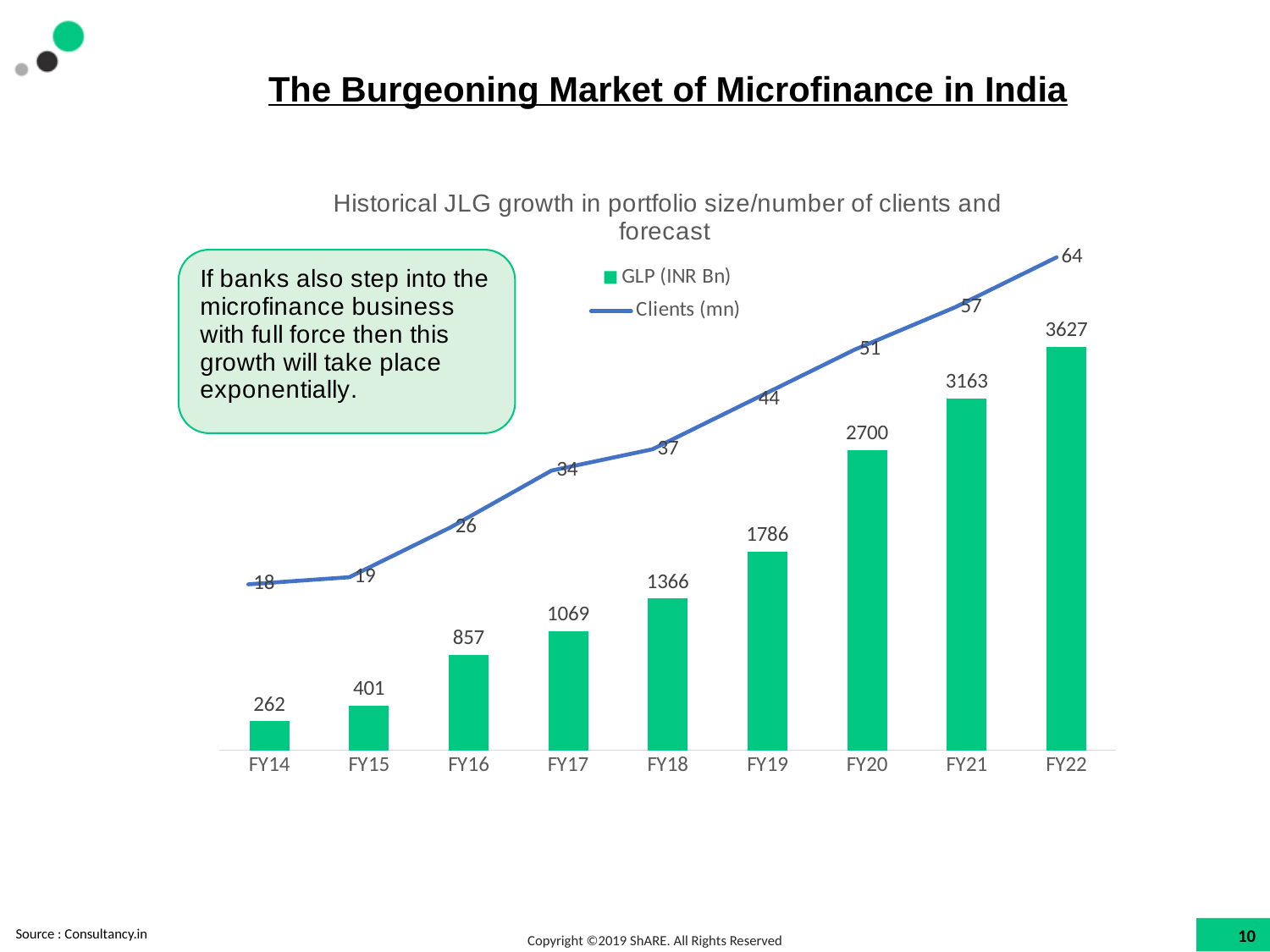

# The Burgeoning Market of Microfinance in India

### Chart: Historical JLG growth in portfolio size/number of clients and forecast

| Category | GLP (INR Bn) |
|---|---|
| FY14 | 262.0 |
| FY15 | 401.0 |
| FY16 | 857.0 |
| FY17 | 1069.0 |
| FY18 | 1366.0 |
| FY19 | 1786.0 |
| FY20 | 2700.0 |
| FY21 | 3163.0 |
| FY22 | 3627.0 |

### Chart

| Category | Clients (mn) |
|---|---|
| FY14 | 18.0 |
| FY15 | 19.0 |
| FY16 | 26.0 |
| FY17 | 34.0 |
| FY18 | 37.0 |
| FY19 | 44.0 |
| FY20 | 51.0 |
| FY21 | 57.0 |
| FY22 | 64.0 |
Source : Consultancy.in